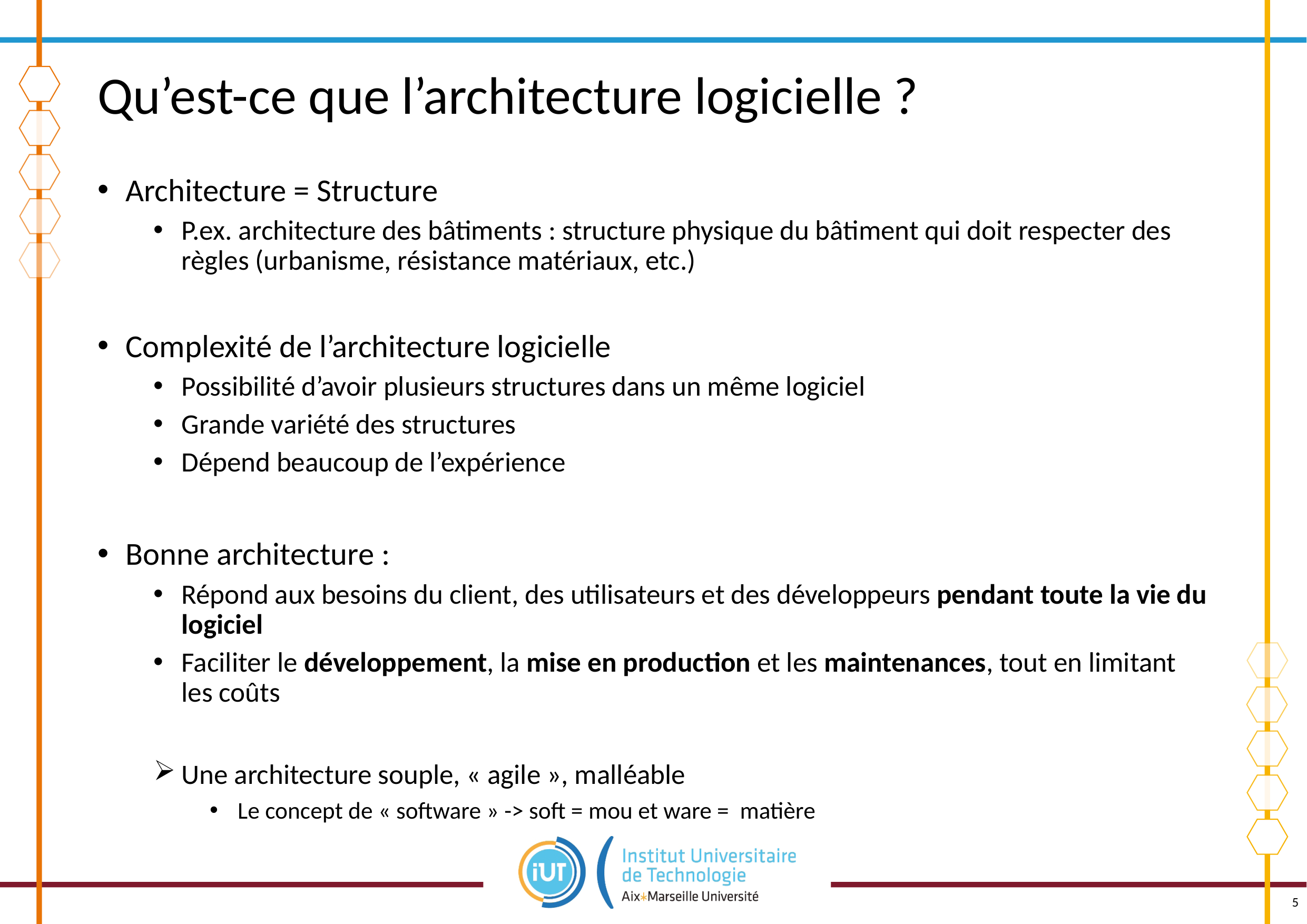

# Qu’est-ce que l’architecture logicielle ?
Architecture = Structure
P.ex. architecture des bâtiments : structure physique du bâtiment qui doit respecter des règles (urbanisme, résistance matériaux, etc.)

Complexité de l’architecture logicielle
Possibilité d’avoir plusieurs structures dans un même logiciel
Grande variété des structures
Dépend beaucoup de l’expérience

Bonne architecture :
Répond aux besoins du client, des utilisateurs et des développeurs pendant toute la vie du logiciel
Faciliter le développement, la mise en production et les maintenances, tout en limitant les coûts

Une architecture souple, « agile », malléable
Le concept de « software » -> soft = mou et ware =  matière
5